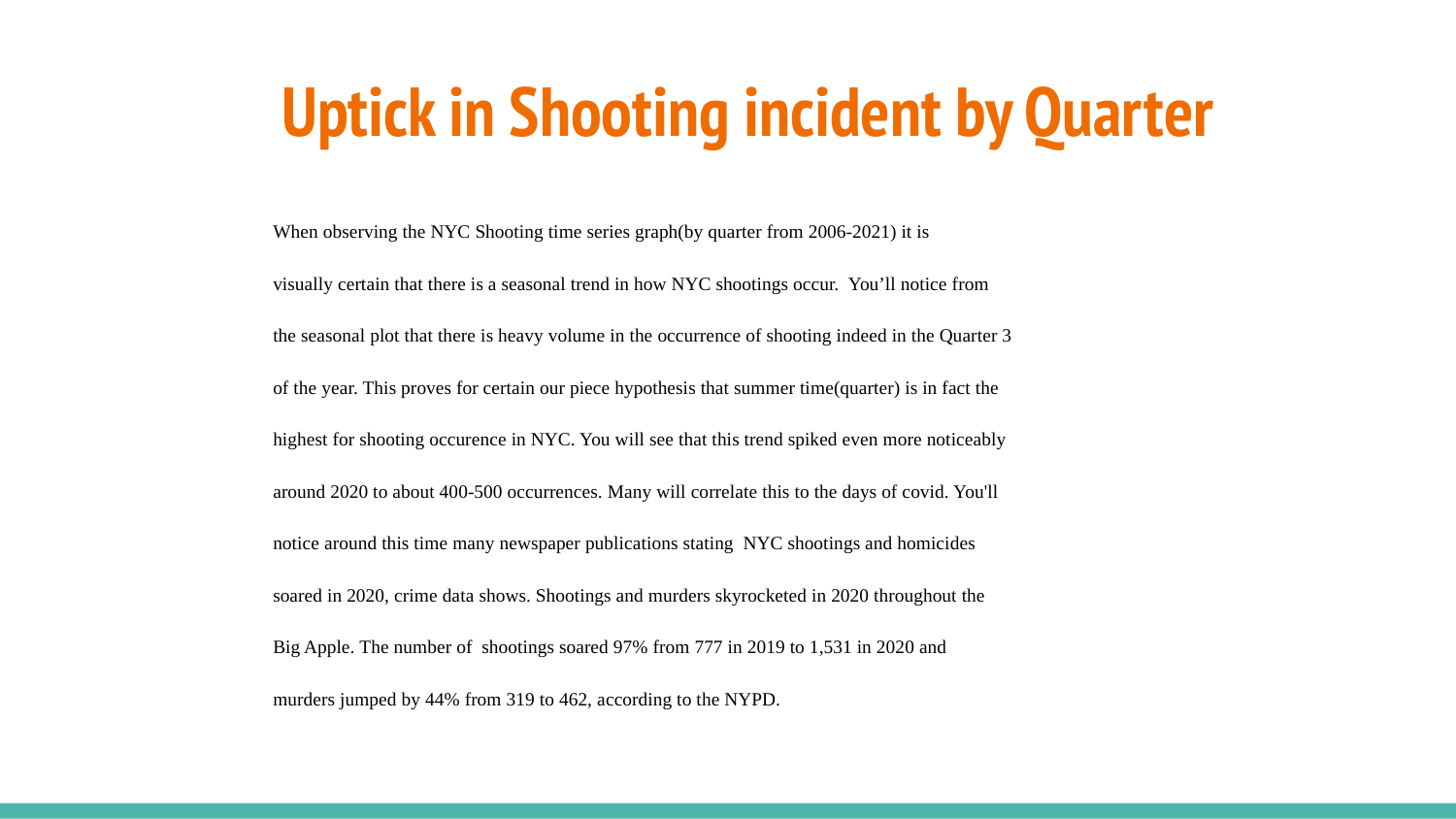

# Uptick in Shooting incident by Quarter
When observing the NYC Shooting time series graph(by quarter from 2006-2021) it is

visually certain that there is a seasonal trend in how NYC shootings occur.  You’ll notice from

the seasonal plot that there is heavy volume in the occurrence of shooting indeed in the Quarter 3

of the year. This proves for certain our piece hypothesis that summer time(quarter) is in fact the

highest for shooting occurence in NYC. You will see that this trend spiked even more noticeably

around 2020 to about 400-500 occurrences. Many will correlate this to the days of covid. You'll

notice around this time many newspaper publications stating  NYC shootings and homicides

soared in 2020, crime data shows. Shootings and murders skyrocketed in 2020 throughout the

Big Apple. The number of  shootings soared 97% from 777 in 2019 to 1,531 in 2020 and

murders jumped by 44% from 319 to 462, according to the NYPD.